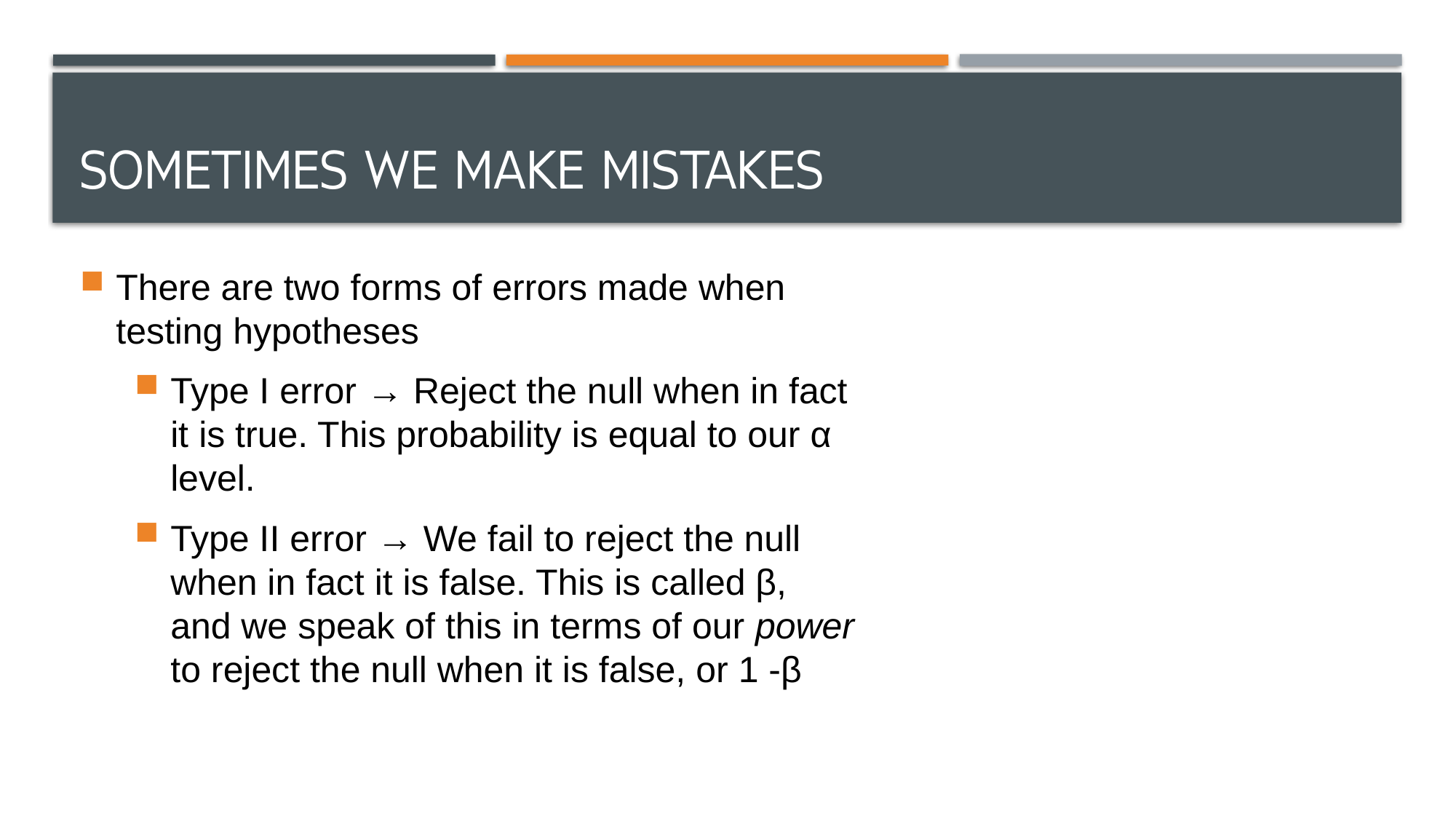

# Sometimes we make mistakes
There are two forms of errors made when testing hypotheses
Type I error → Reject the null when in fact it is true. This probability is equal to our α level.
Type II error → We fail to reject the null when in fact it is false. This is called β, and we speak of this in terms of our power to reject the null when it is false, or 1 -β